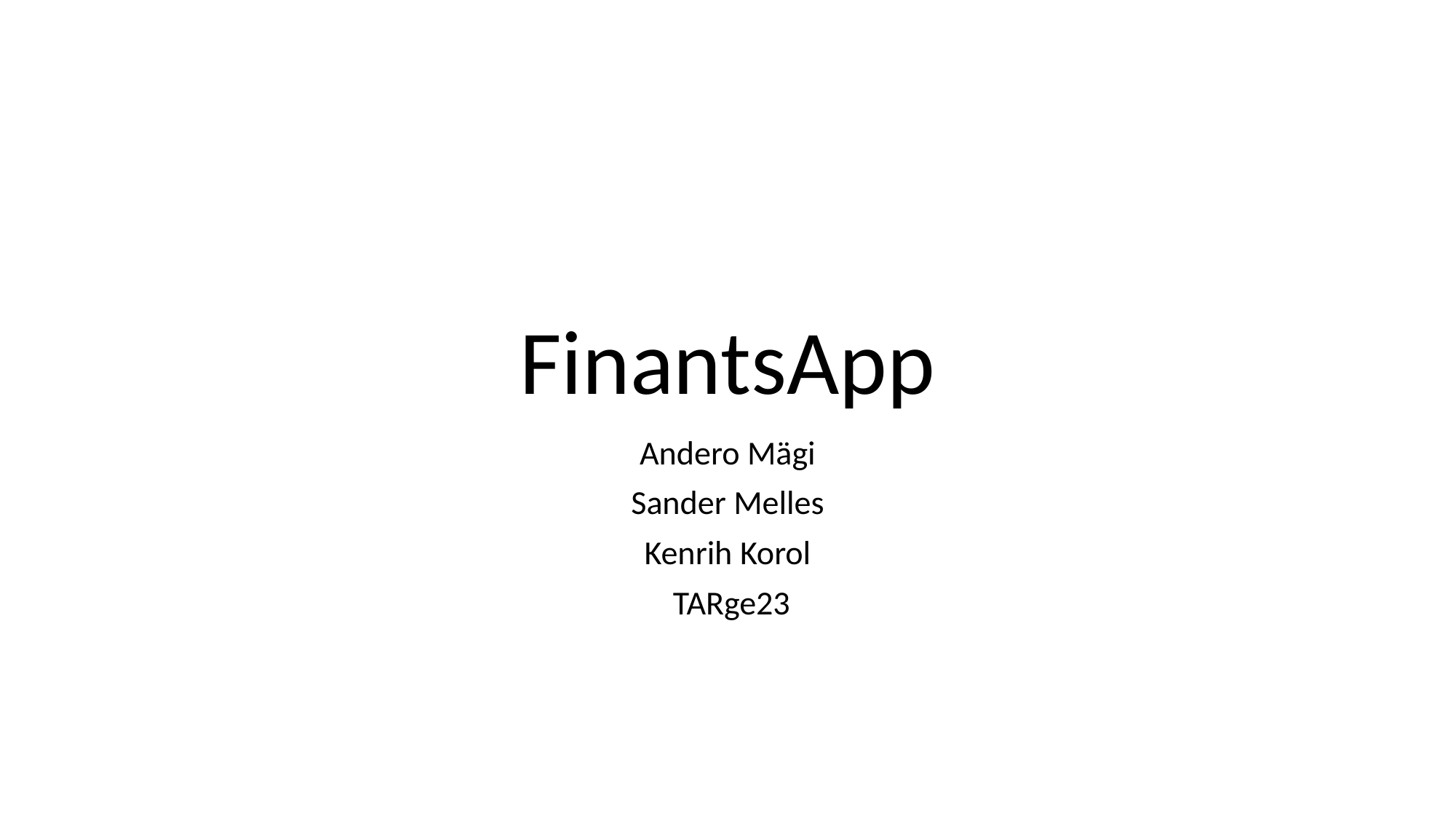

# FinantsApp
Andero Mägi
Sander Melles
Kenrih Korol
 TARge23